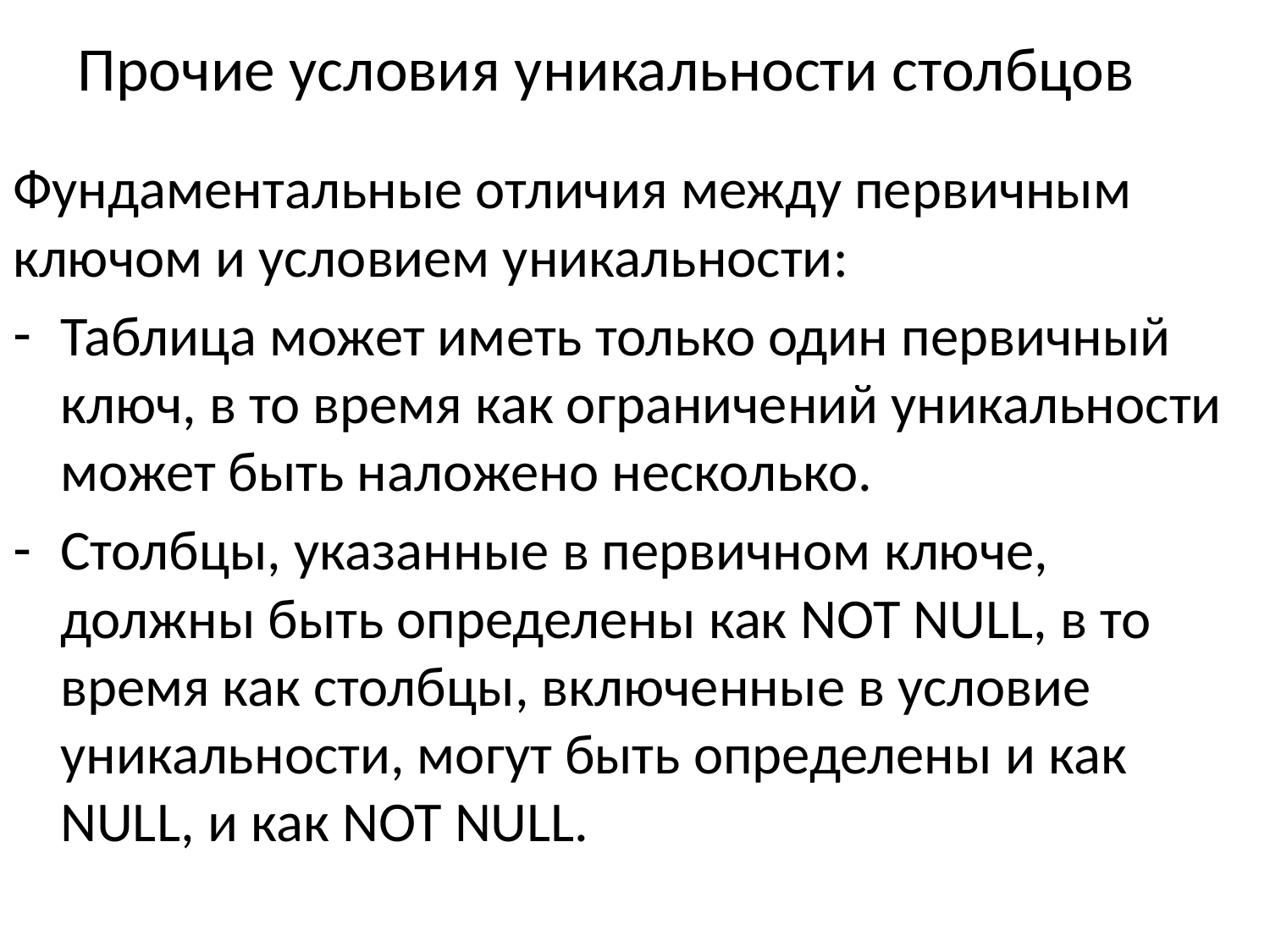

# Прочие условия уникальности столбцов
Фундаментальные отличия между первичным ключом и условием уникальности:
Таблица может иметь только один первичный ключ, в то время как ограничений уникальности может быть наложено несколько.
Столбцы, указанные в первичном ключе, должны быть определены как NOT NULL, в то время как столбцы, включенные в условие уникальности, могут быть определены и как NULL, и как NOT NULL.